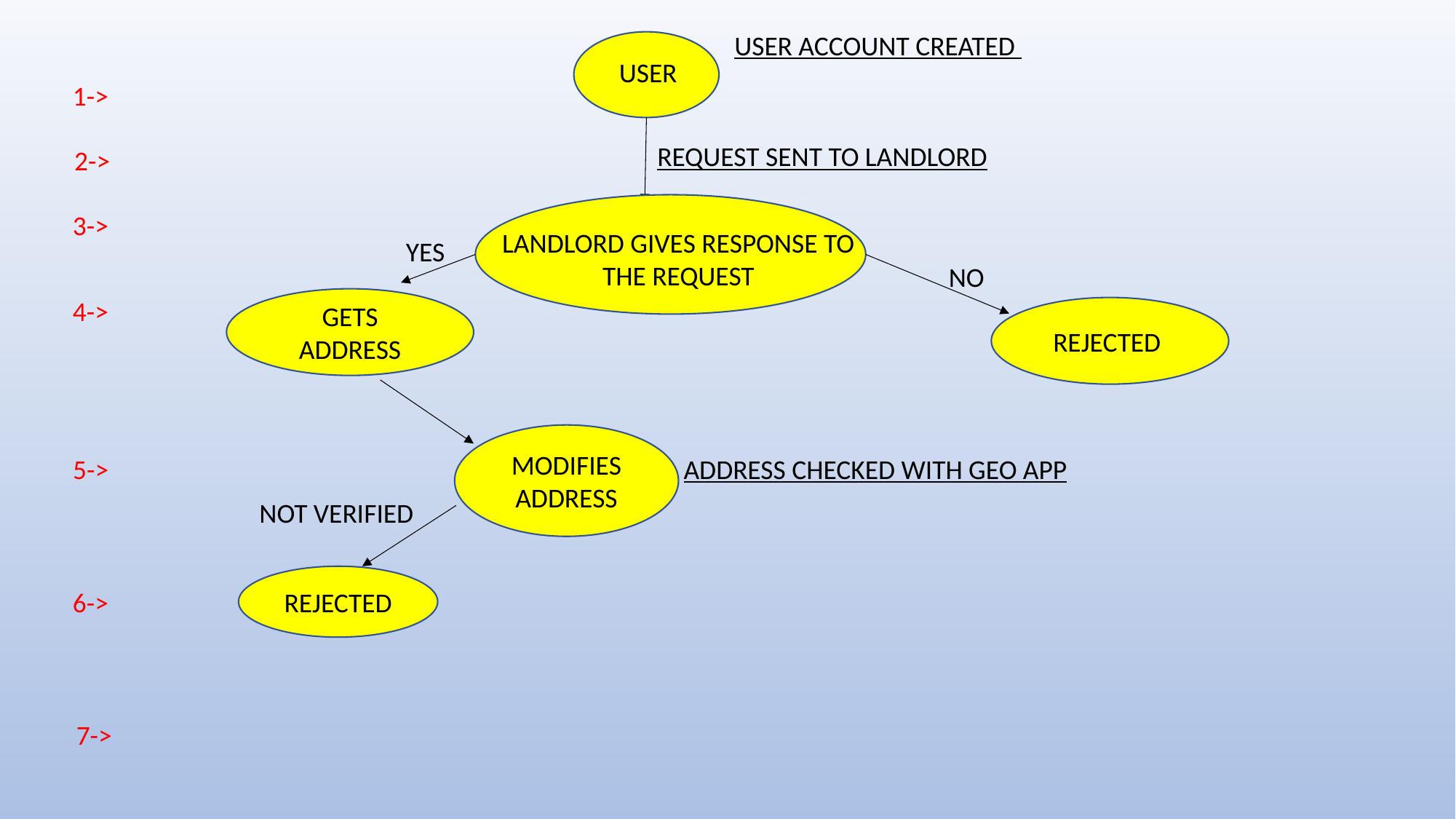

USER ACCOUNT CREATED

USER
1->
REQUEST SENT TO LANDLORD
 2->

3->
LANDLORD GIVES RESPONSE TO THE REQUEST
YES
NO
4->
GETS ADDRESS
REJECTED
MODIFIES ADDRESS
5->
ADDRESS CHECKED WITH GEO APP
NOT VERIFIED
REJECTED
6->
7->